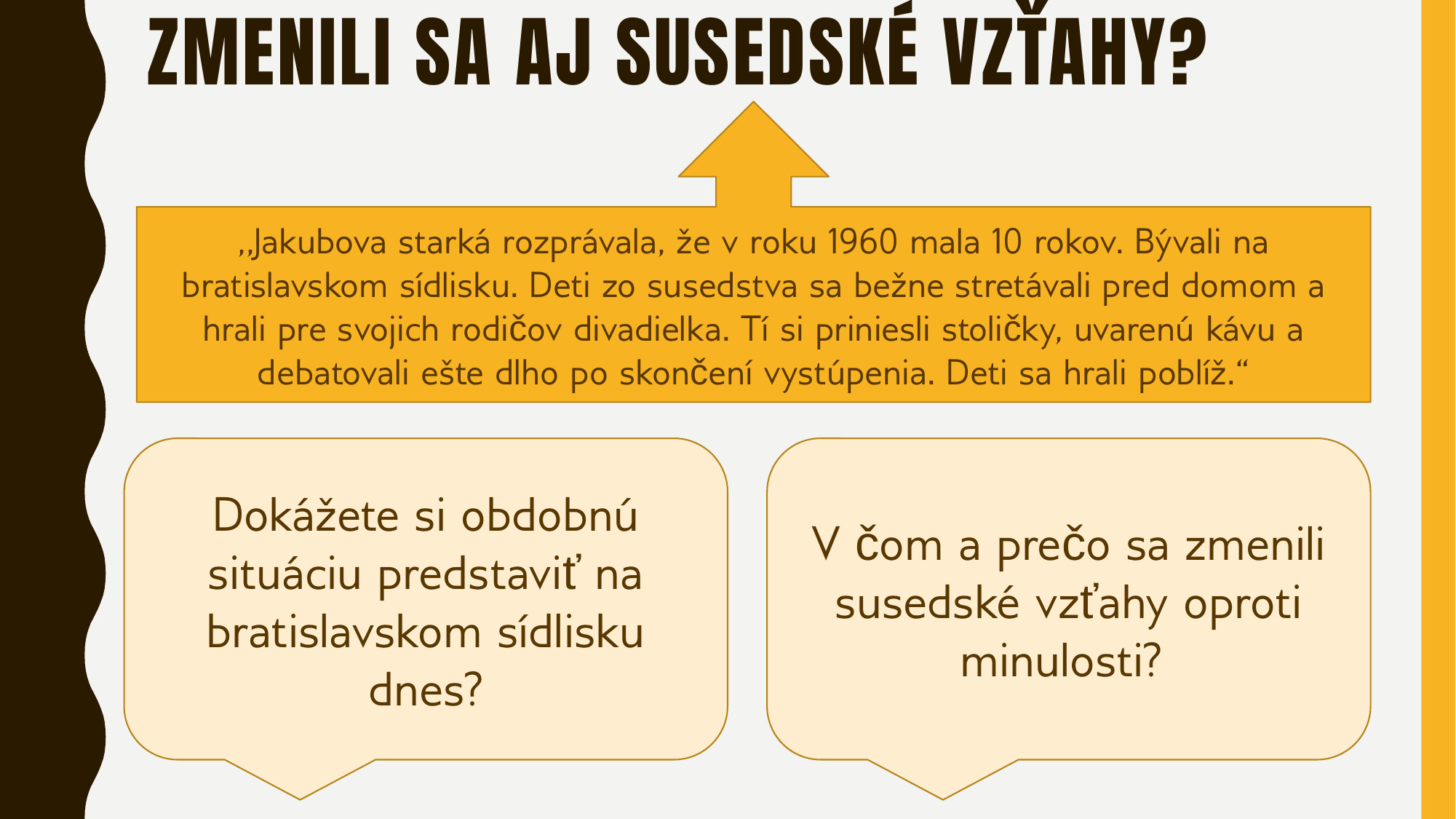

# Zmenili sa aj susedské vzťahy?
,,Jakubova starká rozprávala, že v roku 1960 mala 10 rokov. Bývali na bratislavskom sídlisku. Deti zo susedstva sa bežne stretávali pred domom a hrali pre svojich rodičov divadielka. Tí si priniesli stoličky, uvarenú kávu a debatovali ešte dlho po skončení vystúpenia. Deti sa hrali poblíž.“
Dokážete si obdobnú situáciu predstaviť na bratislavskom sídlisku dnes?
V čom a prečo sa zmenili susedské vzťahy oproti minulosti?